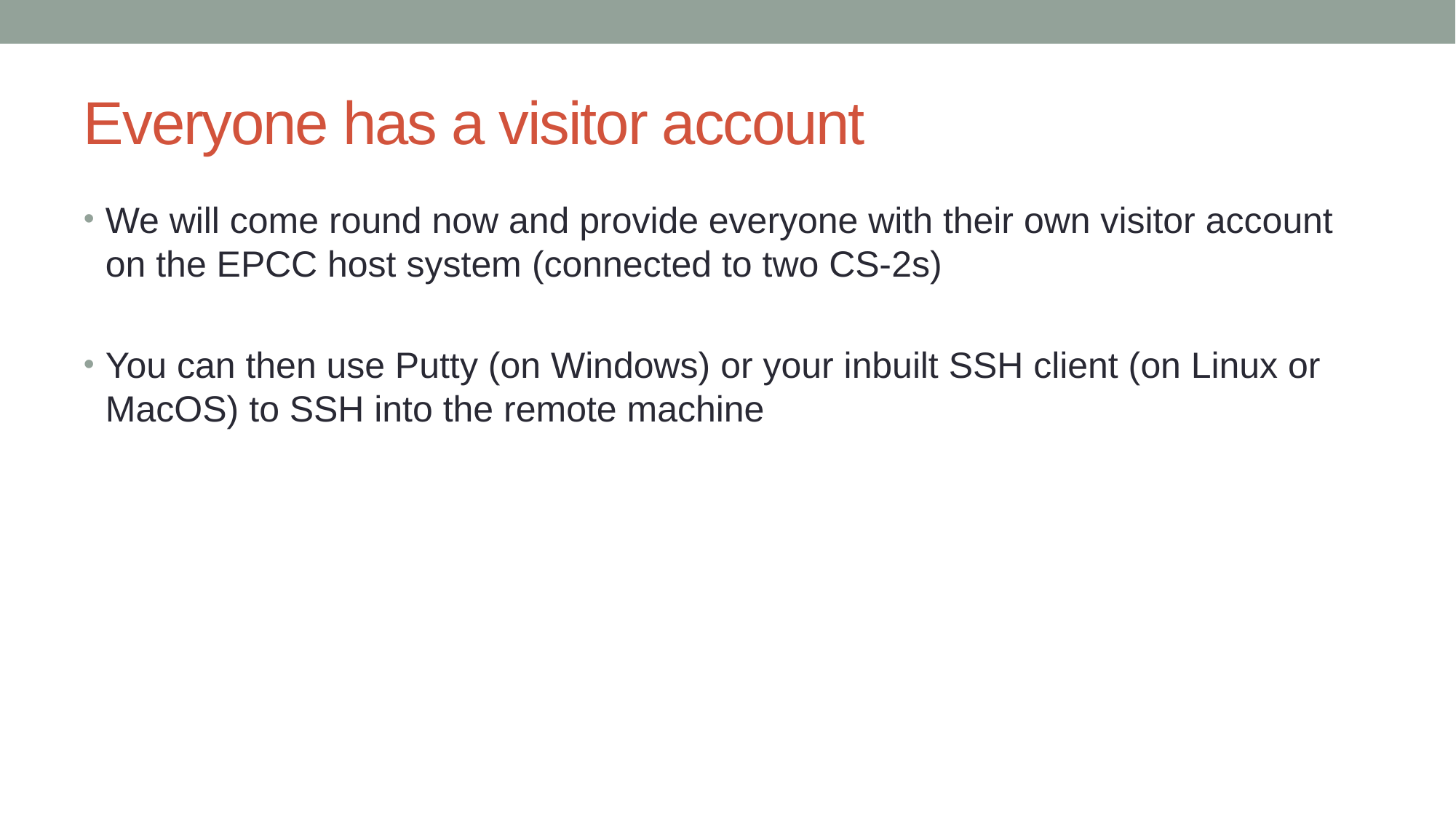

# Everyone has a visitor account
We will come round now and provide everyone with their own visitor account on the EPCC host system (connected to two CS-2s)

You can then use Putty (on Windows) or your inbuilt SSH client (on Linux or MacOS) to SSH into the remote machine